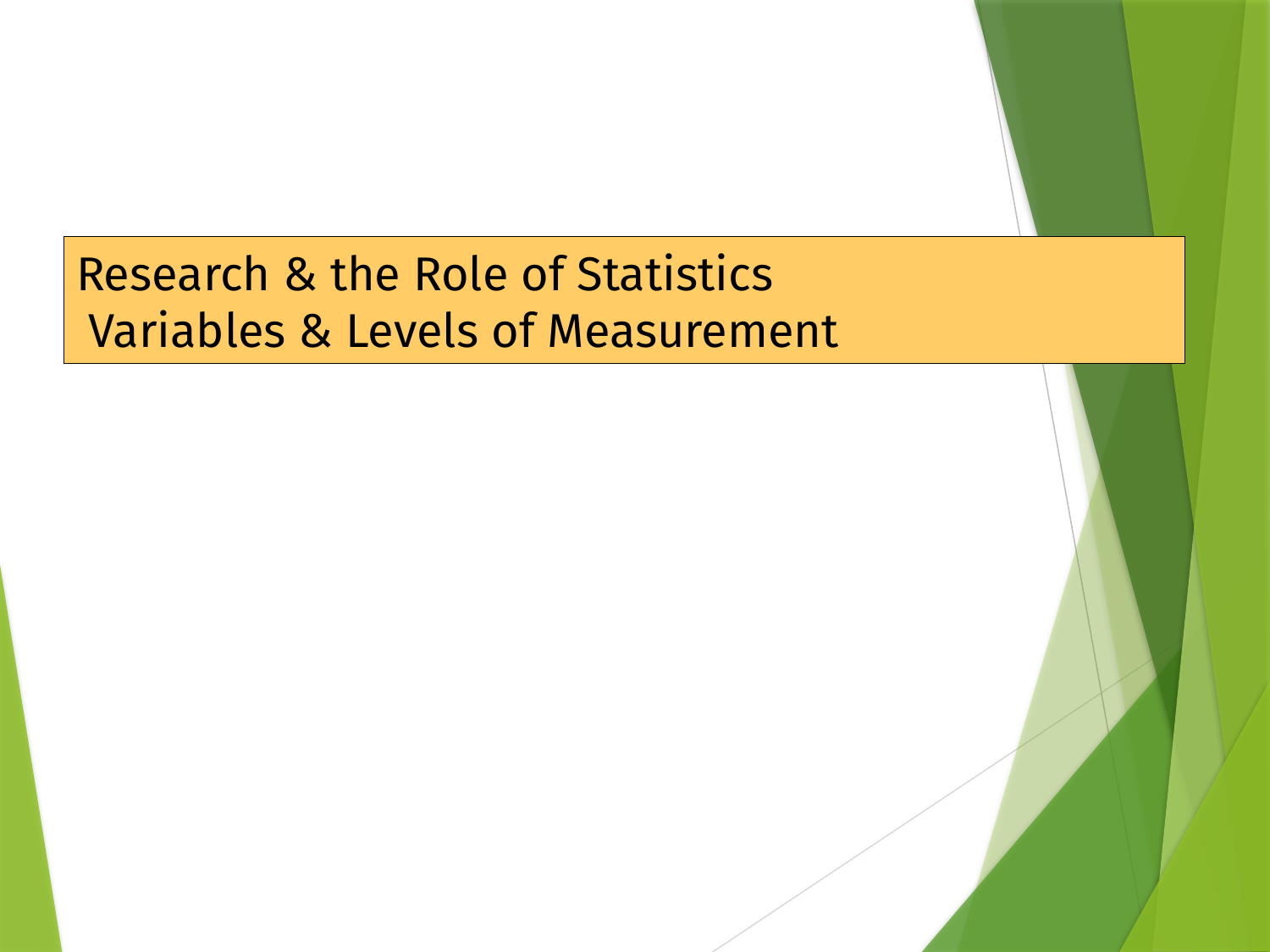

# Research & the Role of Statistics Variables & Levels of Measurement